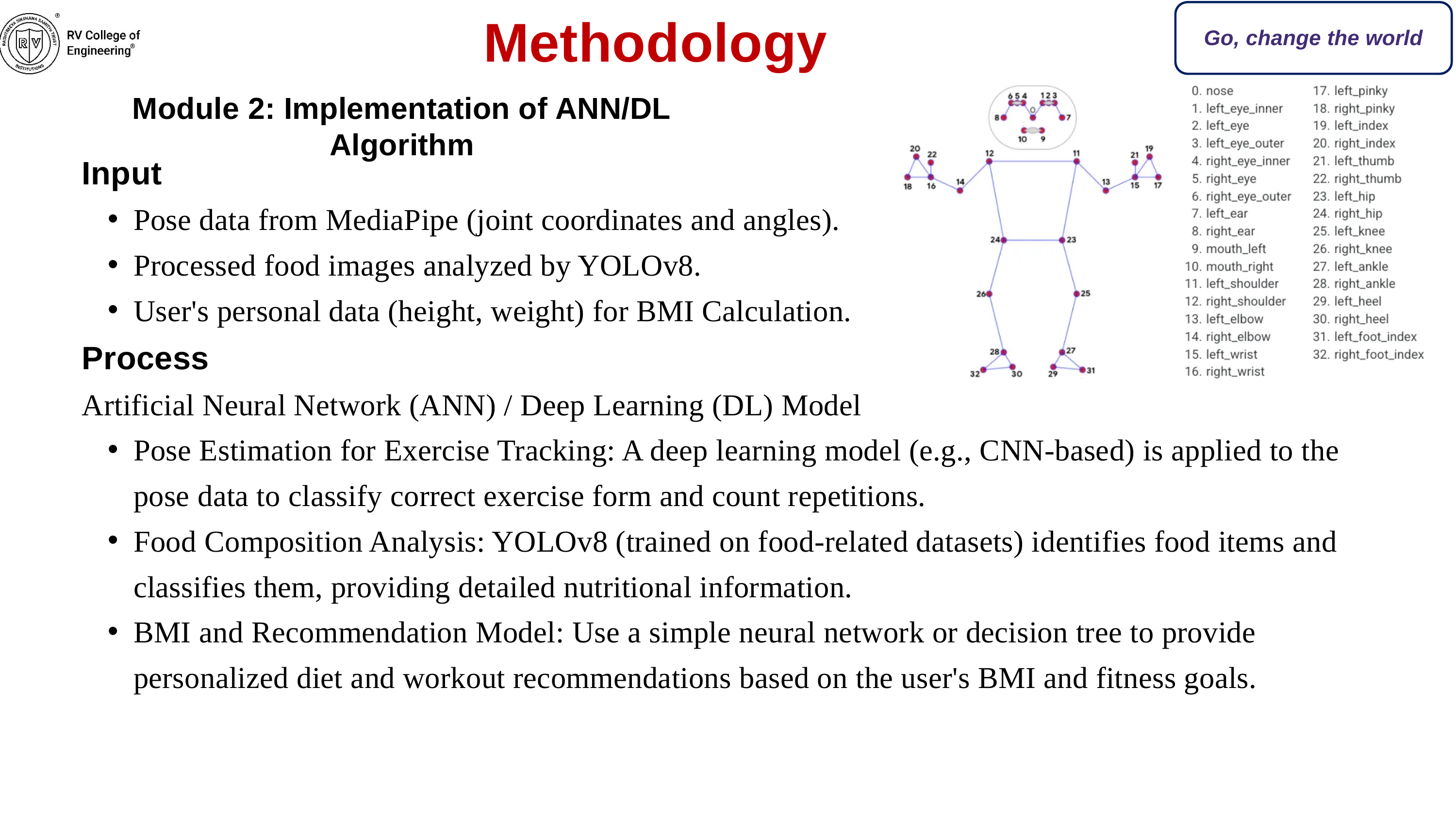

Methodology
Go, change the world

Module 2: Implementation of ANN/DL Algorithm

Input
Pose data from MediaPipe (joint coordinates and angles).
Processed food images analyzed by YOLOv8.
User's personal data (height, weight) for BMI Calculation.
Process
Artificial Neural Network (ANN) / Deep Learning (DL) Model
Pose Estimation for Exercise Tracking: A deep learning model (e.g., CNN-based) is applied to the pose data to classify correct exercise form and count repetitions.
Food Composition Analysis: YOLOv8 (trained on food-related datasets) identifies food items and classifies them, providing detailed nutritional information.
BMI and Recommendation Model: Use a simple neural network or decision tree to provide personalized diet and workout recommendations based on the user's BMI and fitness goals.